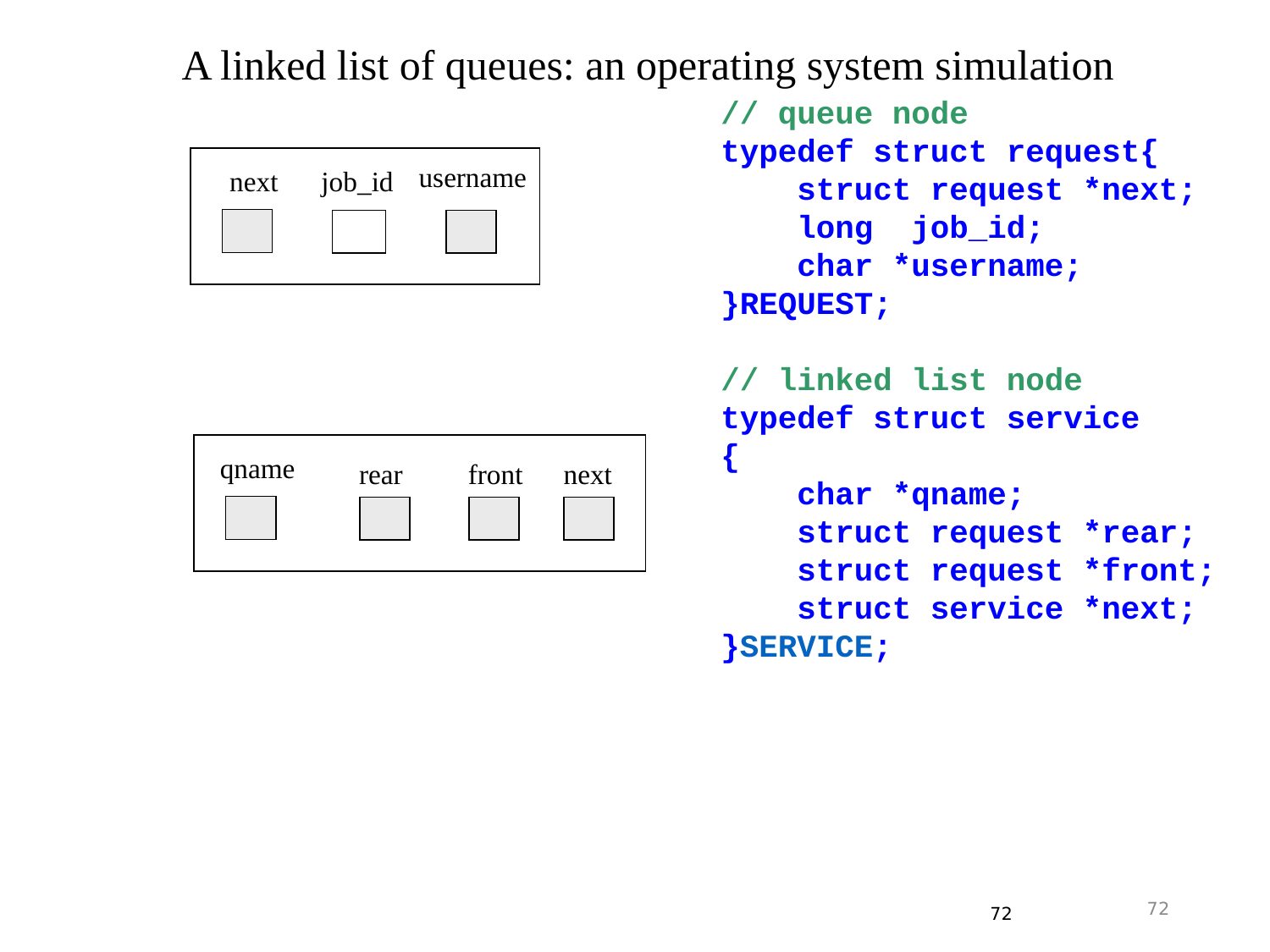

A linked list of queues: an operating system simulation
// queue node
typedef struct request{
    struct request *next;
    long  job_id;
    char *username;
}REQUEST;

// linked list node
typedef struct service
{
    char *qname;
    struct request *rear;
    struct request *front;
    struct service *next;
}SERVICE;

username
next
job_id

qname
rear
front
next

72
72